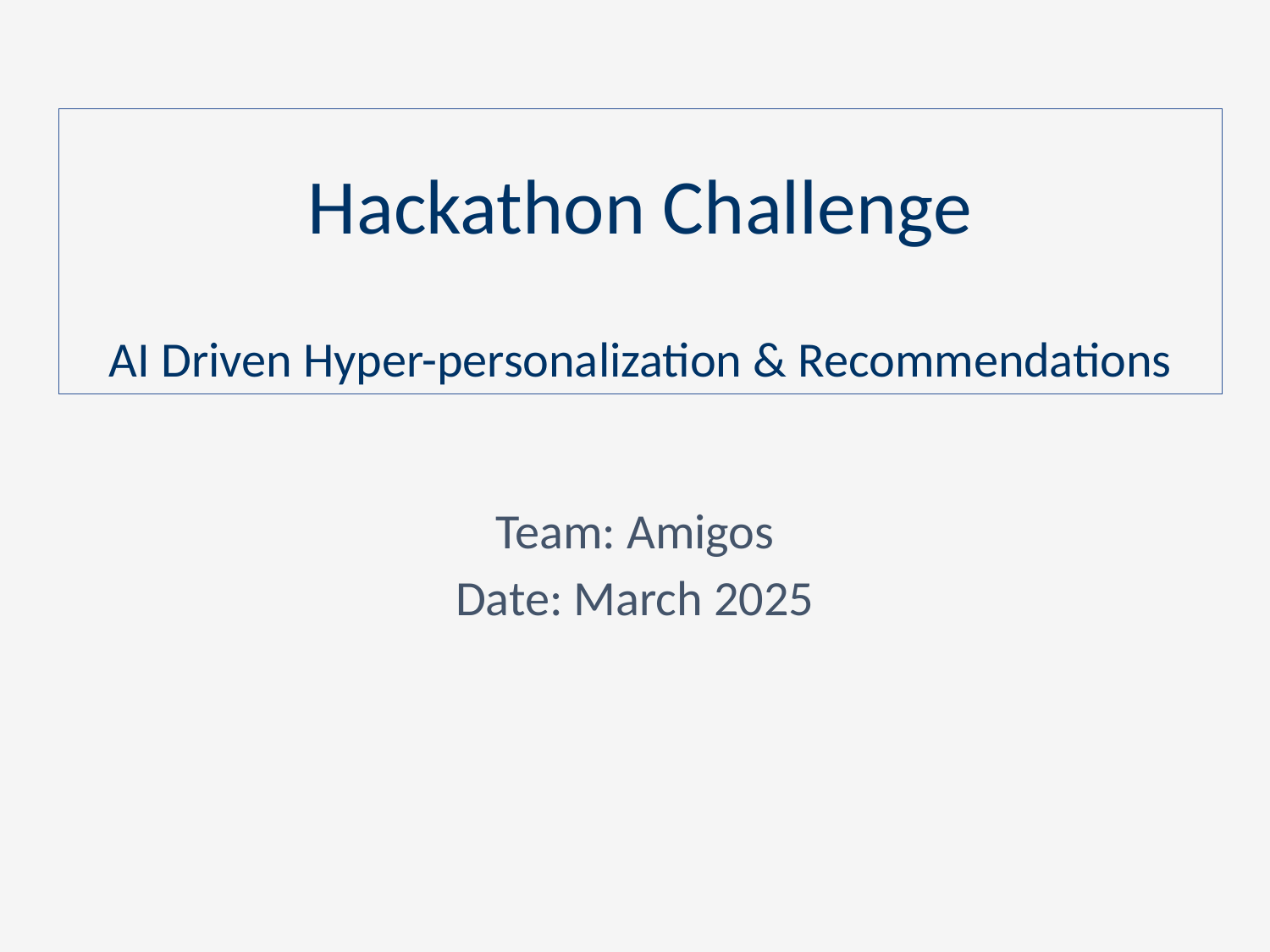

# Hackathon Challenge AI Driven Hyper-personalization & Recommendations
Team: Amigos
Date: March 2025